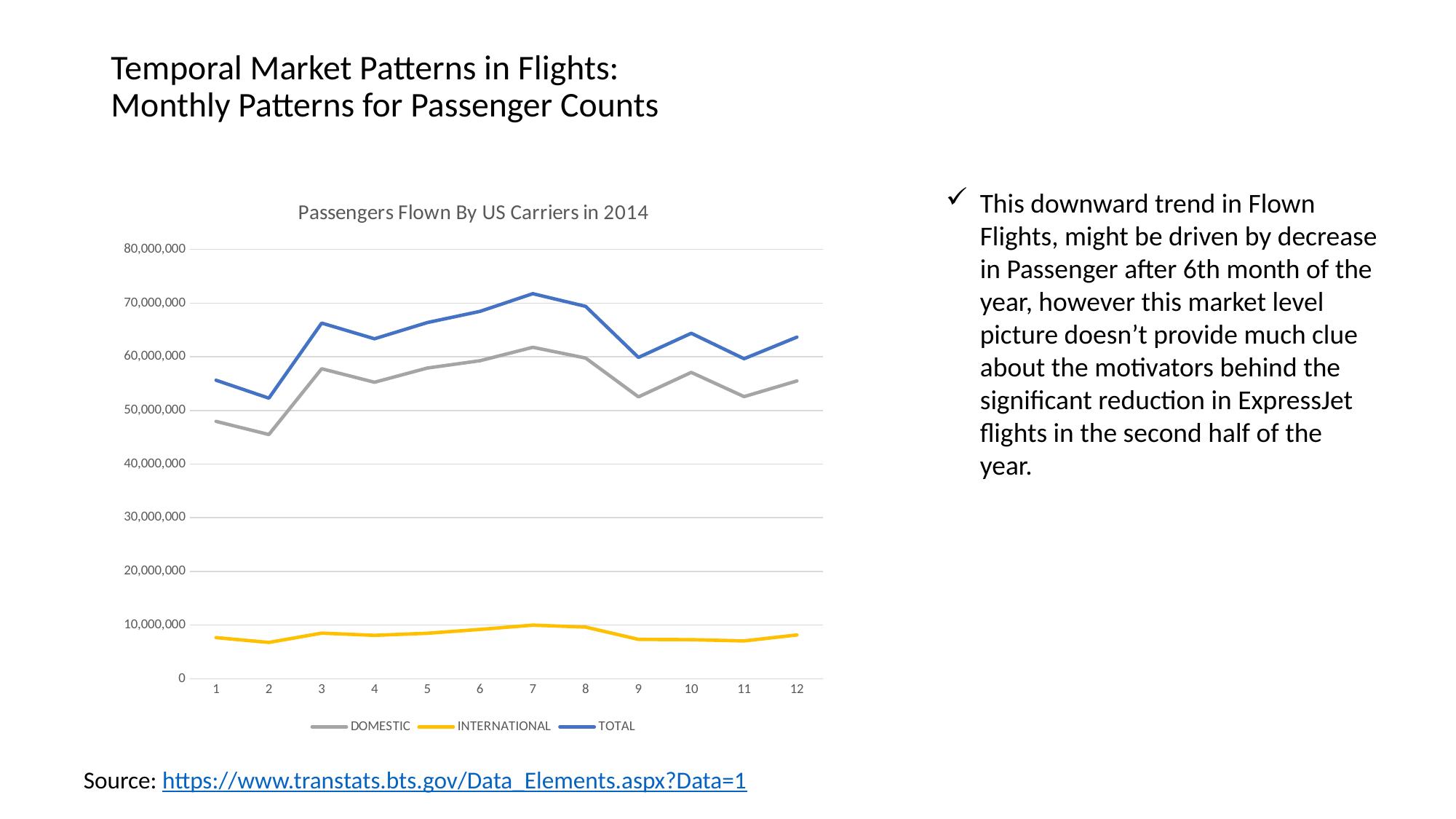

# Temporal Market Patterns in Flights: Monthly Patterns for Passenger Counts

### Chart: Passengers Flown By US Carriers in 2014

| Category | Year | Month | DOMESTIC | INTERNATIONAL | TOTAL |
|---|---|---|---|---|---|
This downward trend in Flown Flights, might be driven by decrease in Passenger after 6th month of the year, however this market level picture doesn’t provide much clue about the motivators behind the significant reduction in ExpressJet flights in the second half of the year.
Source: https://www.transtats.bts.gov/Data_Elements.aspx?Data=1